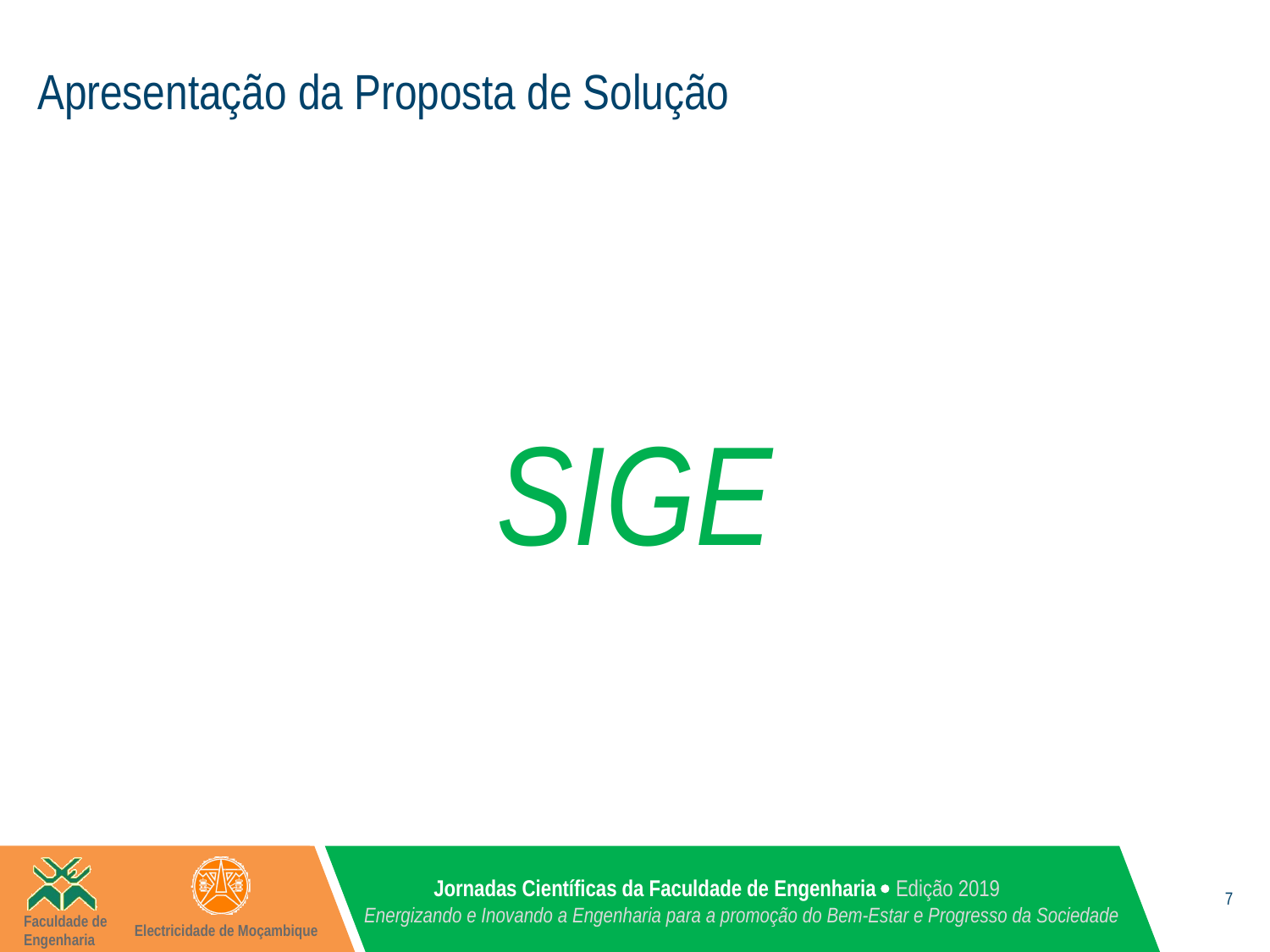

# Apresentação da Proposta de Solução

SIGE
7